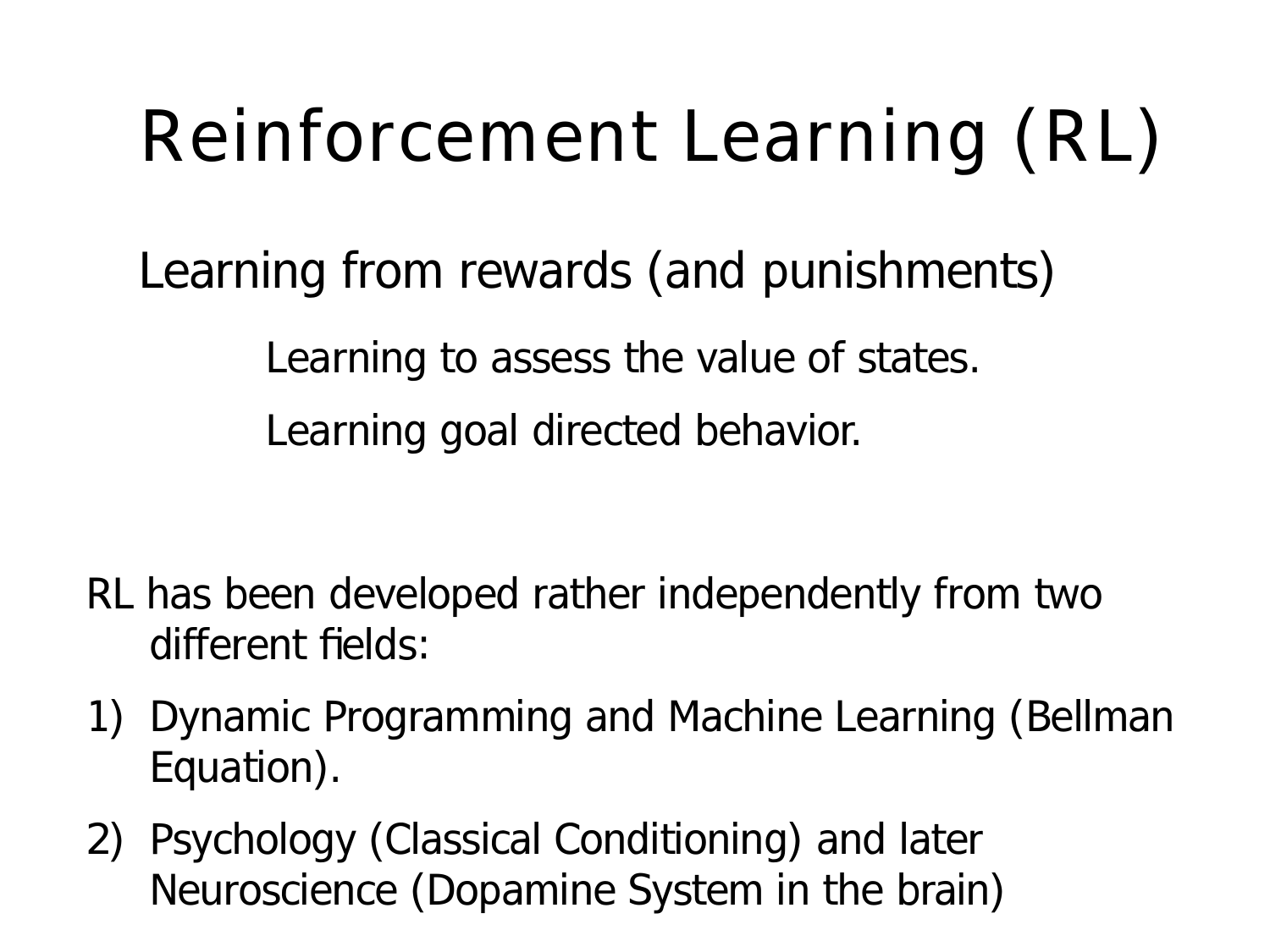

Reinforcement Learning (RL)
Learning from rewards (and punishments)
	Learning to assess the value of states.
	Learning goal directed behavior.
RL has been developed rather independently from two different fields:
Dynamic Programming and Machine Learning (Bellman Equation).
Psychology (Classical Conditioning) and later Neuroscience (Dopamine System in the brain)